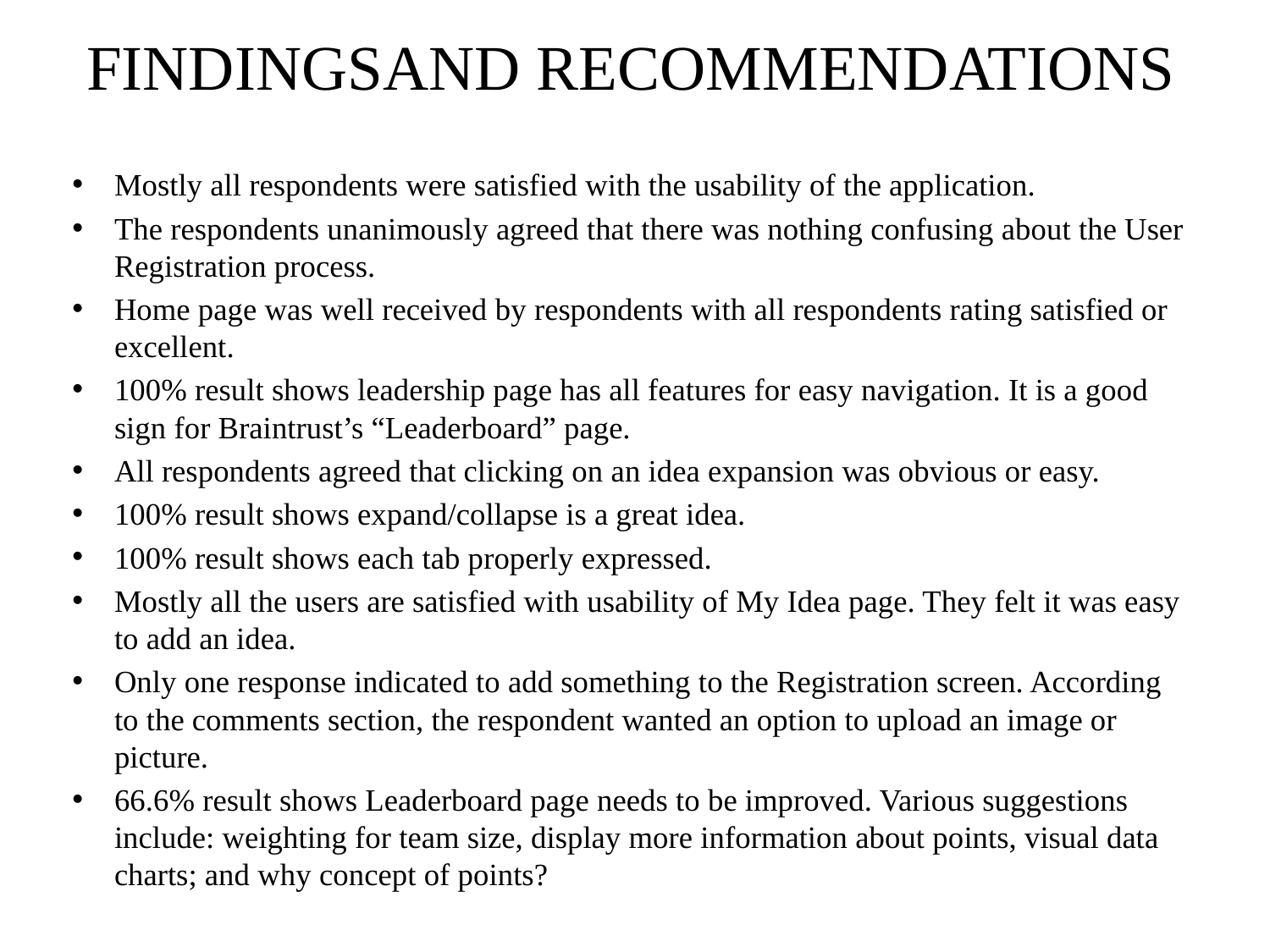

# FINDINGSAND RECOMMENDATIONS
Mostly all respondents were satisfied with the usability of the application.
The respondents unanimously agreed that there was nothing confusing about the User Registration process.
Home page was well received by respondents with all respondents rating satisfied or excellent.
100% result shows leadership page has all features for easy navigation. It is a good sign for Braintrust’s “Leaderboard” page.
All respondents agreed that clicking on an idea expansion was obvious or easy.
100% result shows expand/collapse is a great idea.
100% result shows each tab properly expressed.
Mostly all the users are satisfied with usability of My Idea page. They felt it was easy to add an idea.
Only one response indicated to add something to the Registration screen. According to the comments section, the respondent wanted an option to upload an image or picture.
66.6% result shows Leaderboard page needs to be improved. Various suggestions include: weighting for team size, display more information about points, visual data charts; and why concept of points?